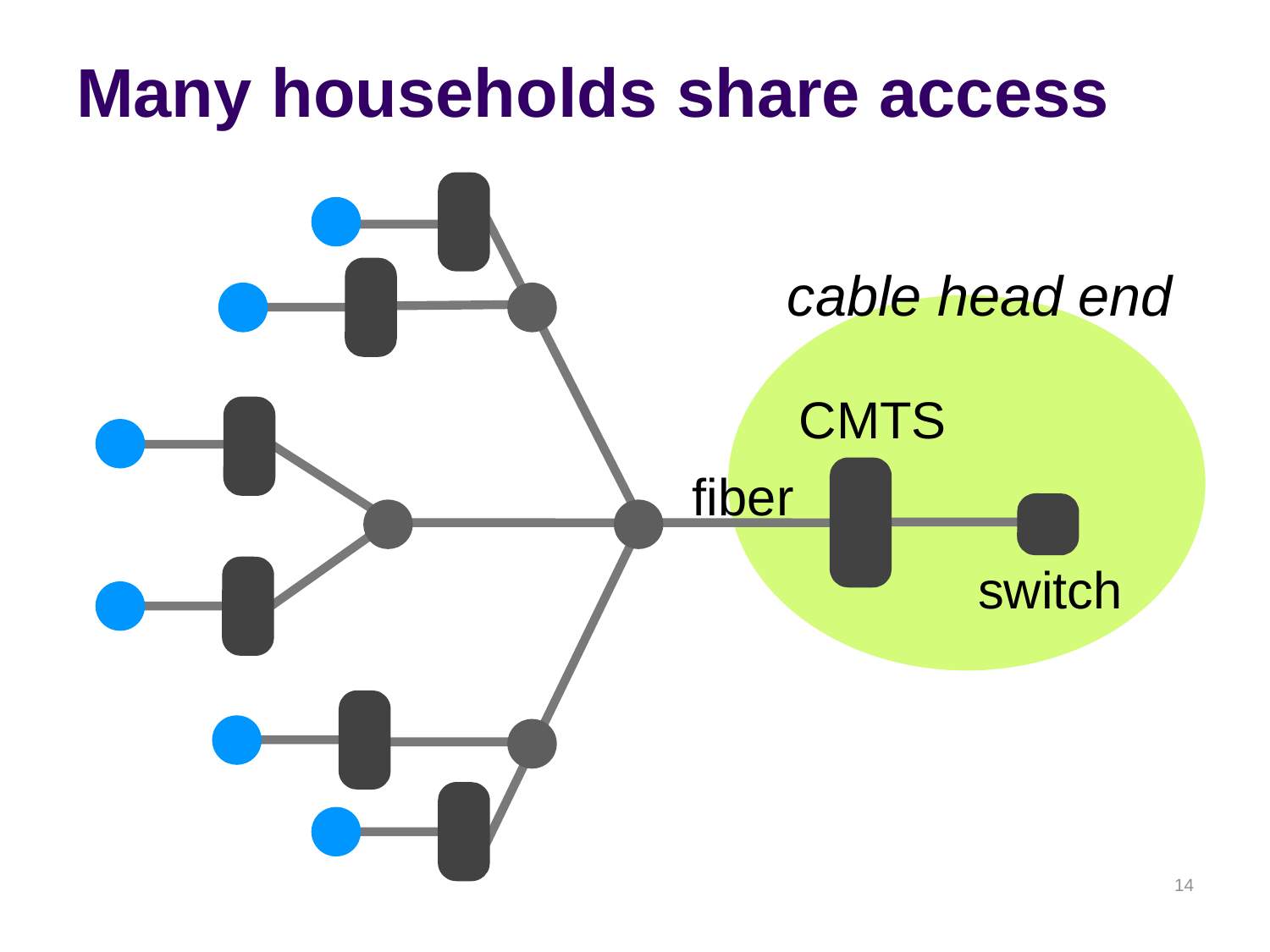

# Many households share access

cable head end

CMTS

fiber

switch

14